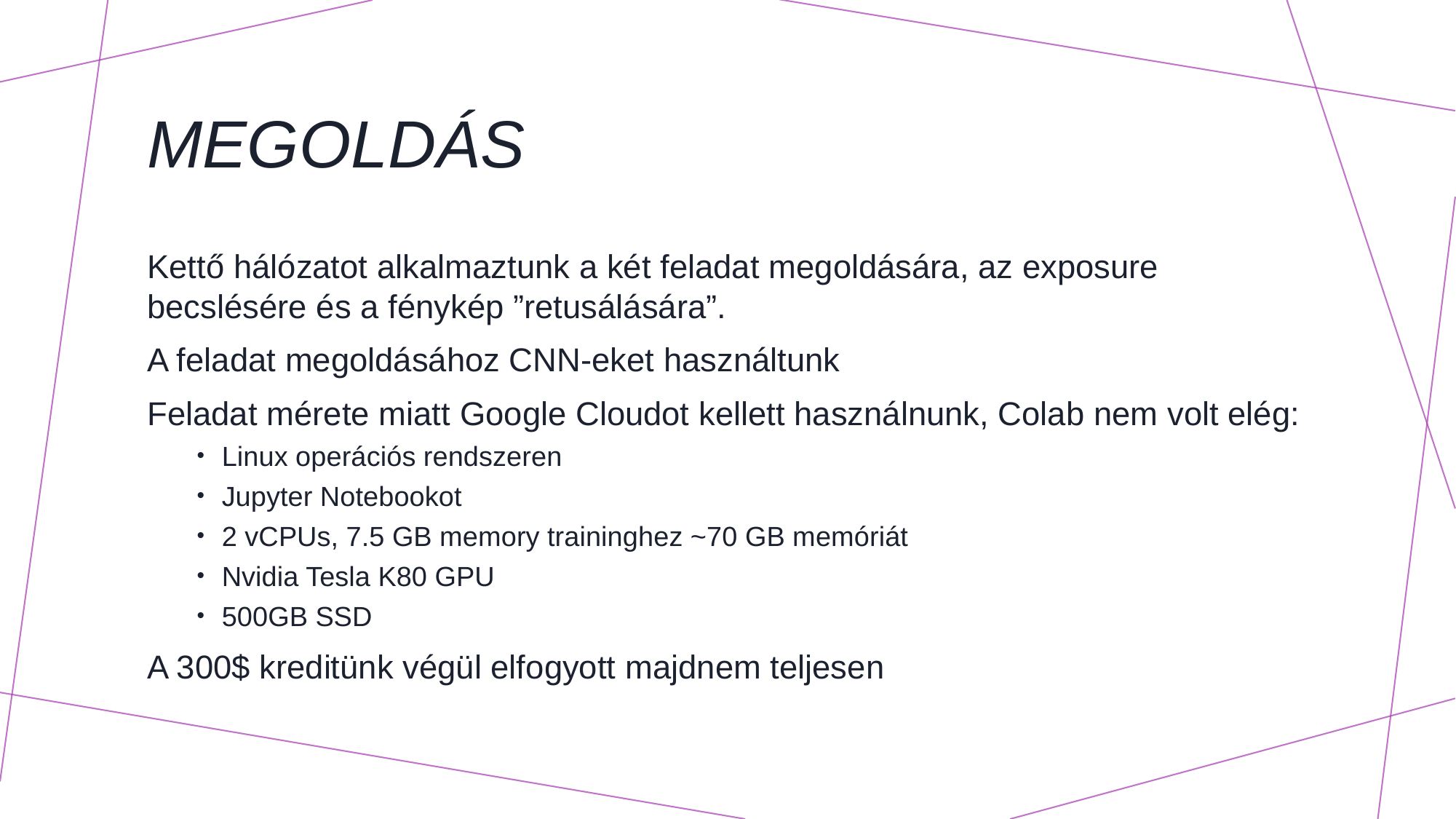

# Megoldás
Kettő hálózatot alkalmaztunk a két feladat megoldására, az exposure becslésére és a fénykép ”retusálására”.
A feladat megoldásához CNN-eket használtunk
Feladat mérete miatt Google Cloudot kellett használnunk, Colab nem volt elég:
Linux operációs rendszeren
Jupyter Notebookot
2 vCPUs, 7.5 GB memory traininghez ~70 GB memóriát
Nvidia Tesla K80 GPU
500GB SSD
A 300$ kreditünk végül elfogyott majdnem teljesen